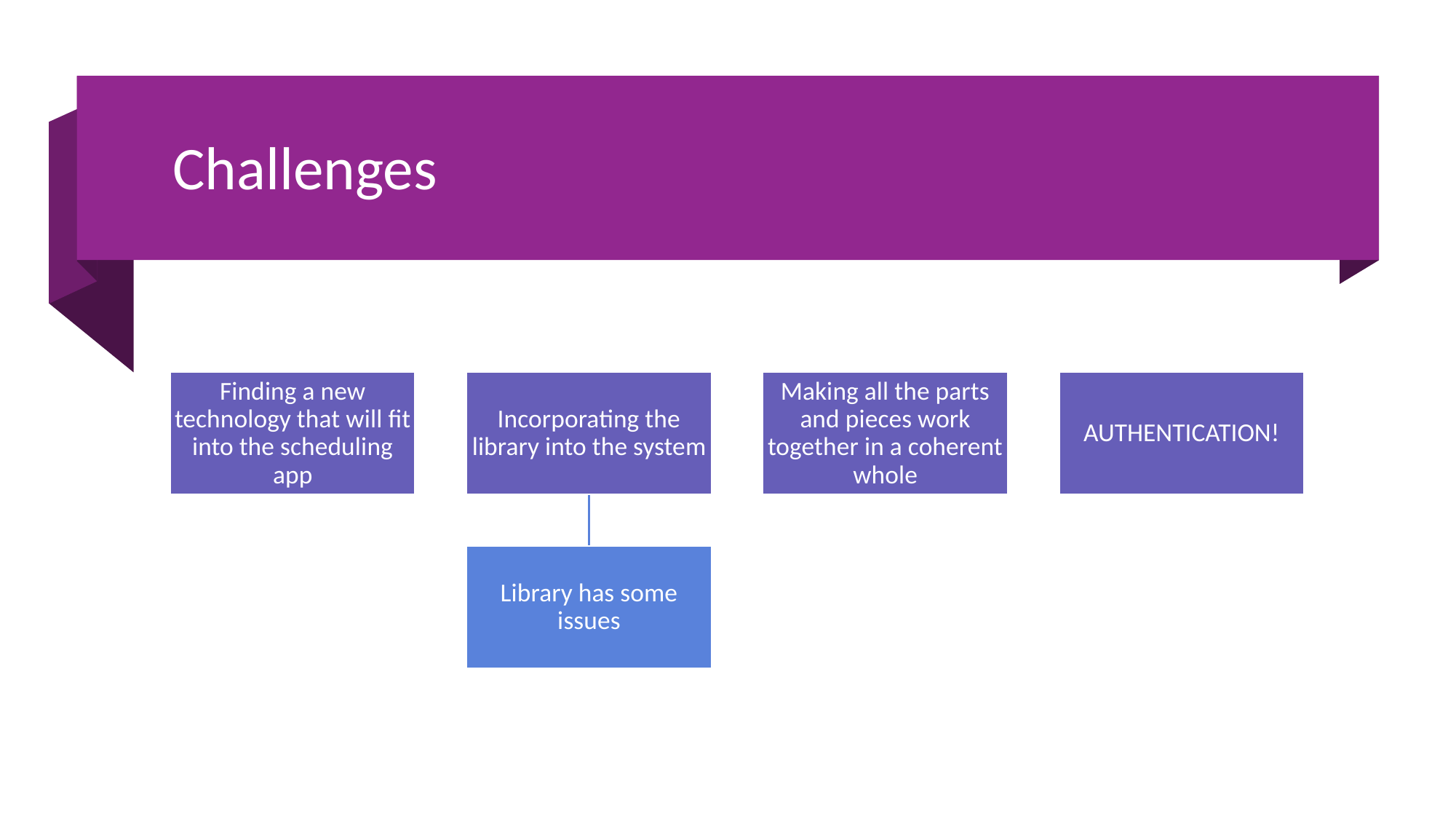

# Challenges
Finding a new technology that will fit into the scheduling app
Incorporating the library into the system
Library has some issues
Making all the parts and pieces work together in a coherent whole
AUTHENTICATION!